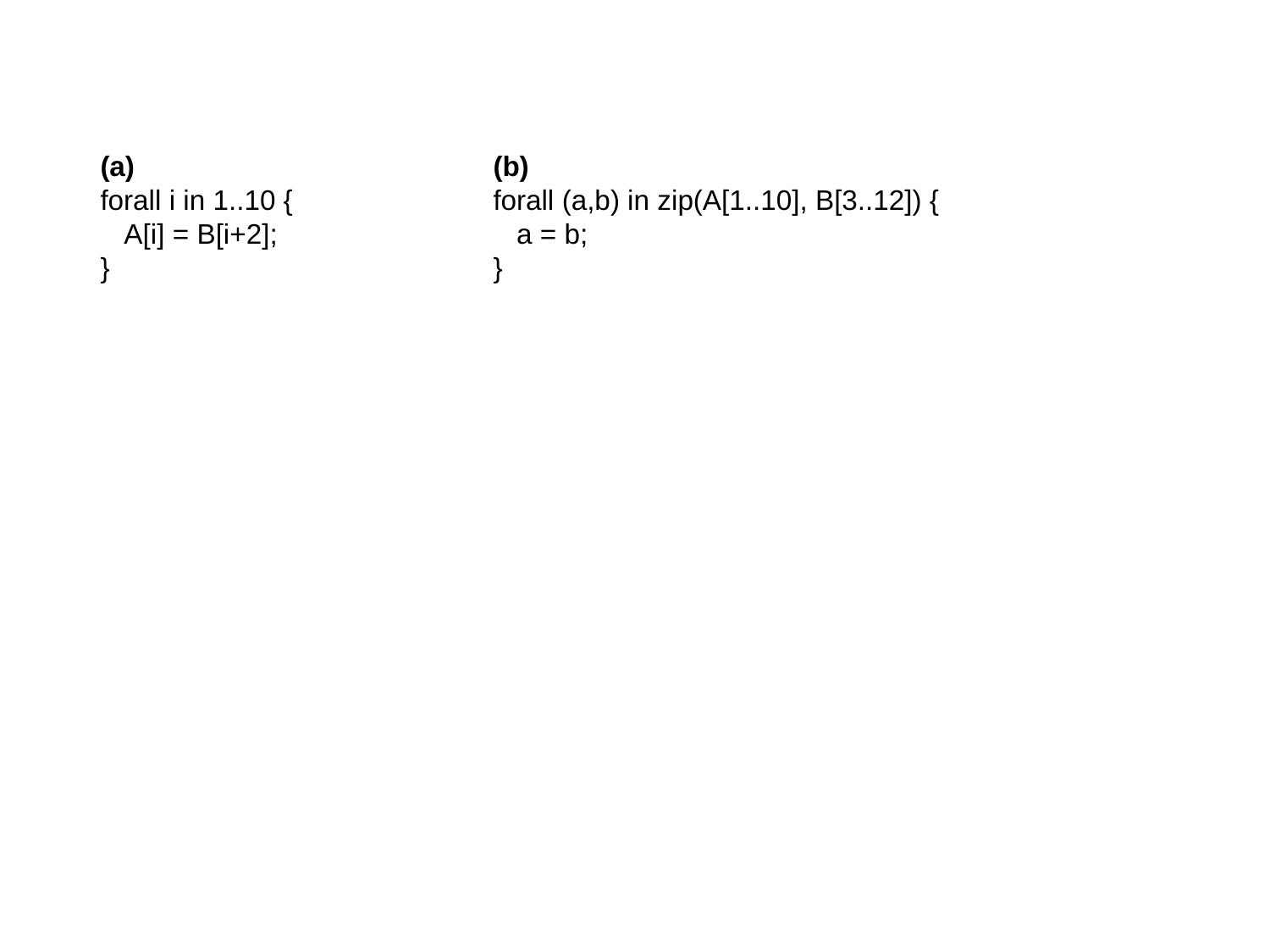

(a)
forall i in 1..10 {
   A[i] = B[i+2];
}

(b)
forall (a,b) in zip(A[1..10], B[3..12]) {
   a = b;
}